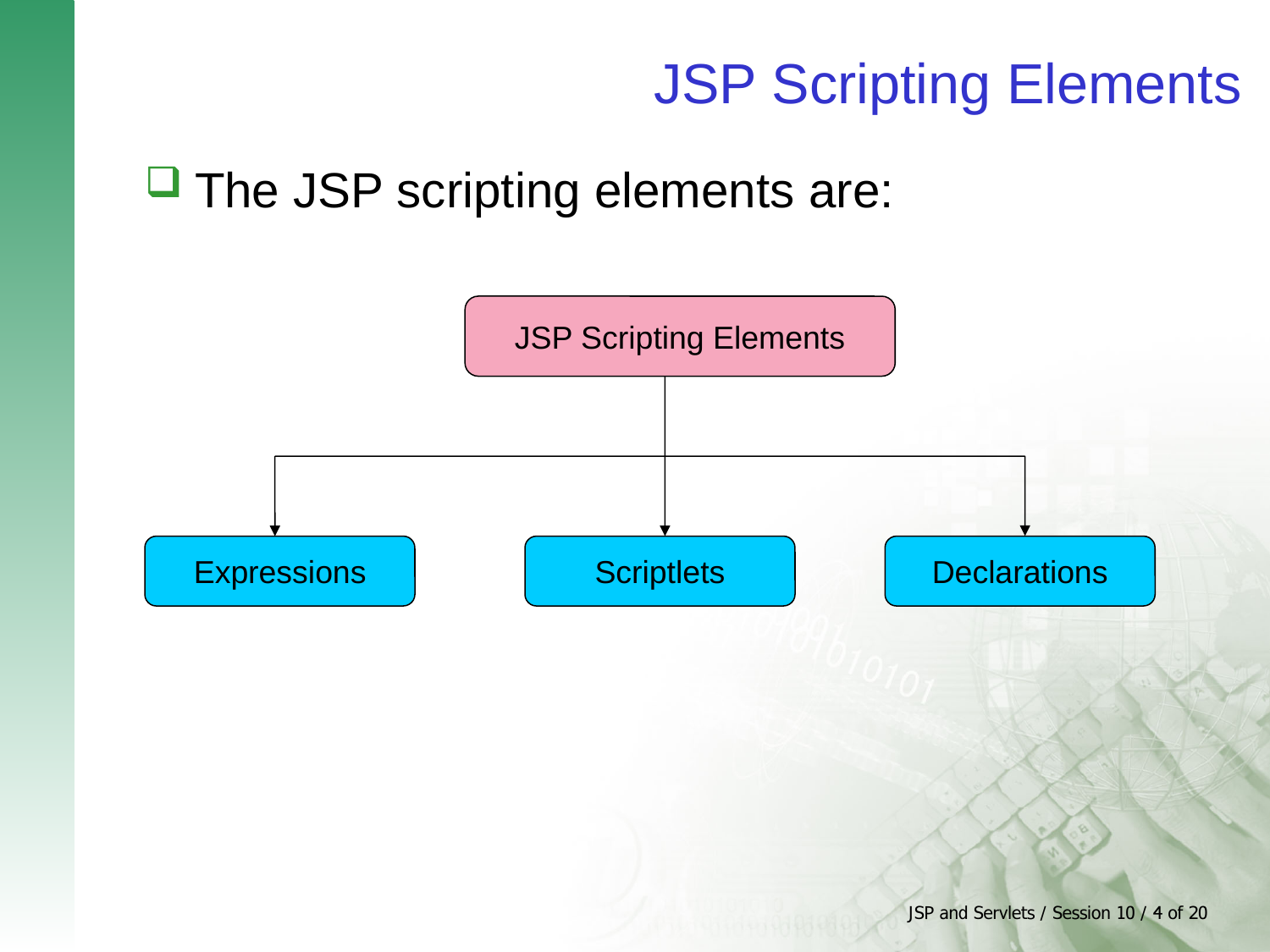

# JSP Scripting Elements
 The JSP scripting elements are:
JSP Scripting Elements

Expressions
Scriptlets
Declarations